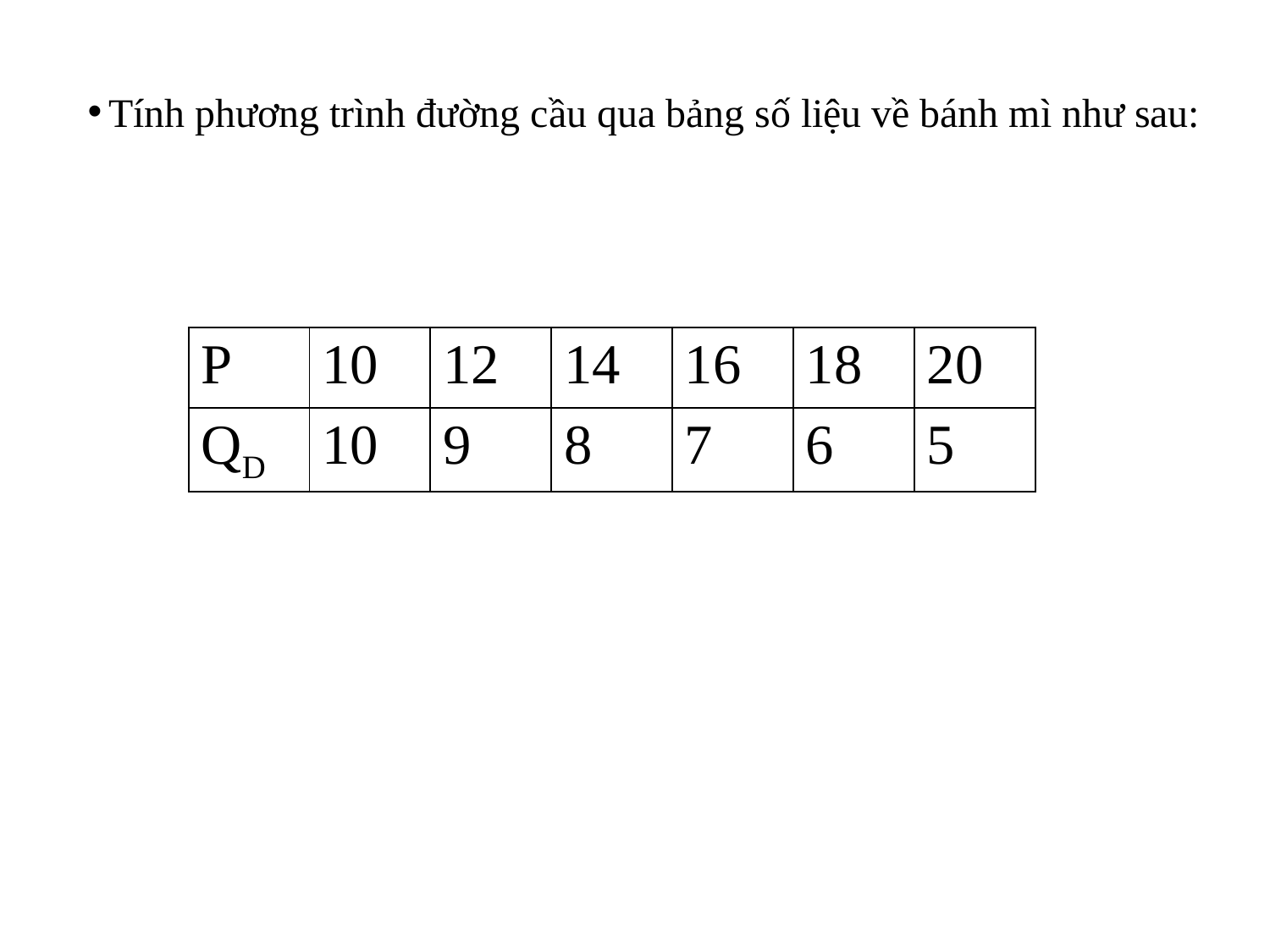

Tính phương trình đường cầu qua bảng số liệu về bánh mì như sau:
| P | 10 | 12 | 14 | 16 | 18 | 20 |
| --- | --- | --- | --- | --- | --- | --- |
| QD | 10 | 9 | 8 | 7 | 6 | 5 |